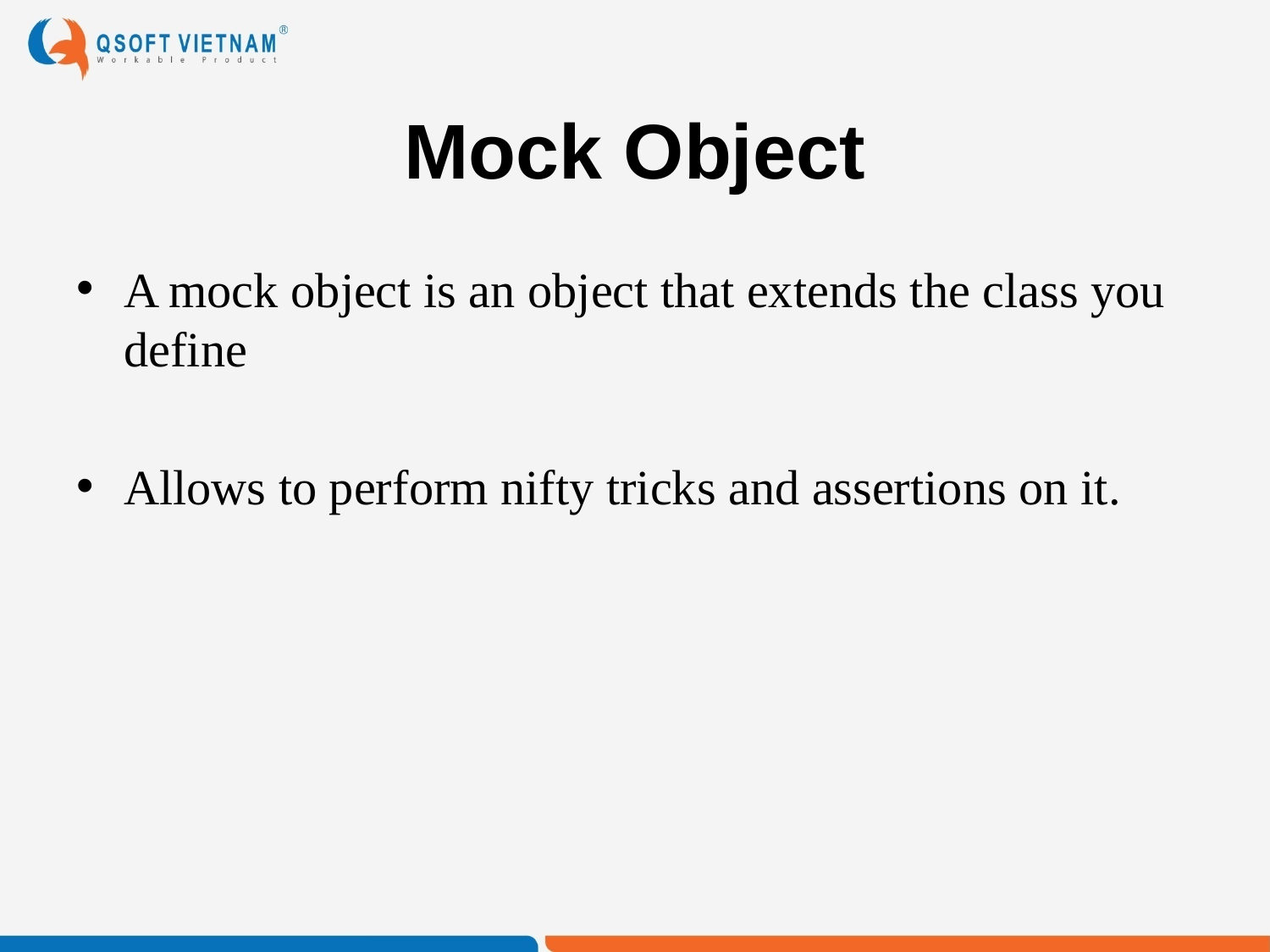

# Mock Object
A mock object is an object that extends the class you define

Allows to perform nifty tricks and assertions on it.